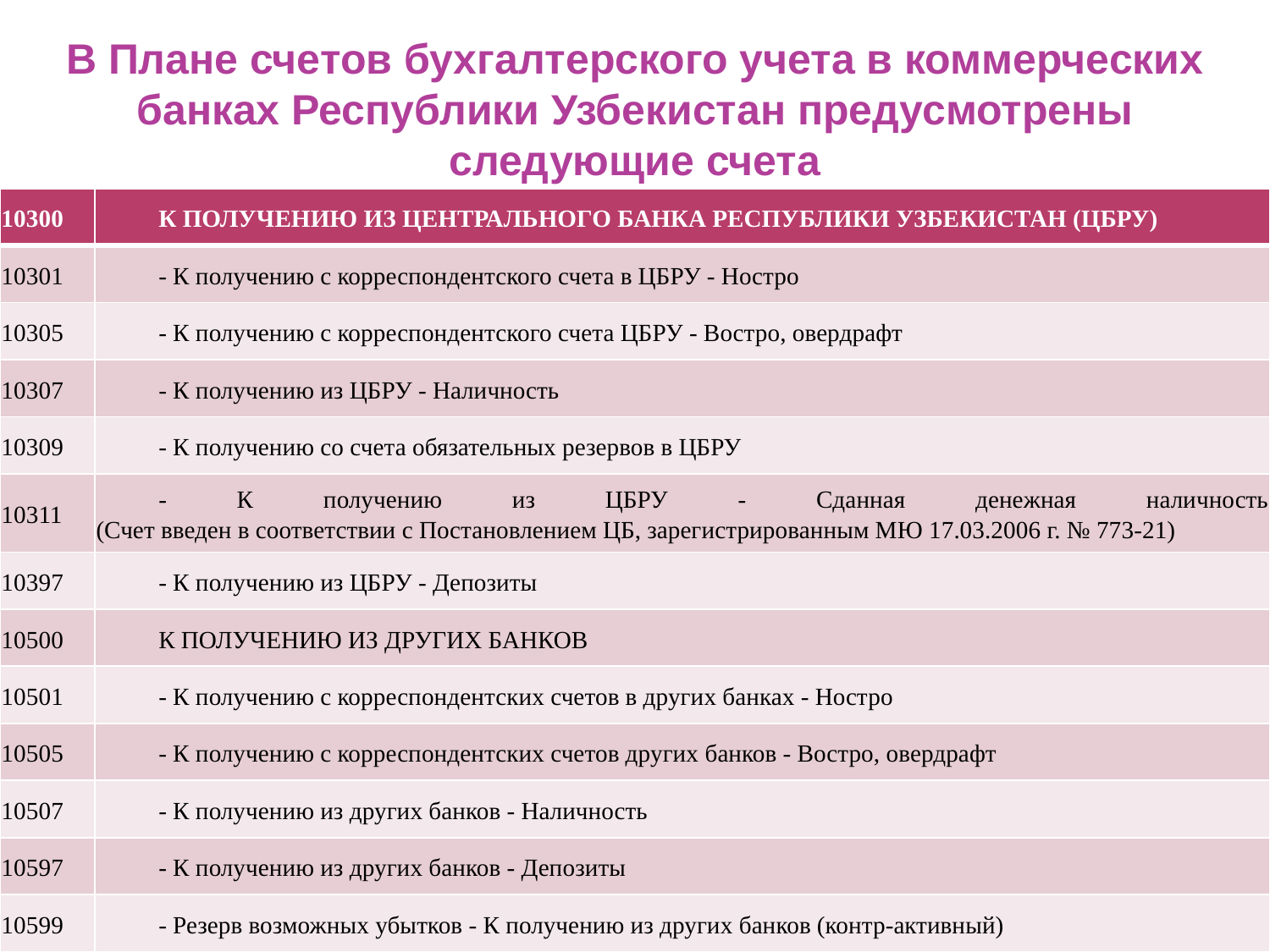

# В Плане счетов бухгалтерского учета в коммерческих банках Республики Узбекистан предусмотрены следующие счета
| 10300 | К ПОЛУЧЕНИЮ ИЗ ЦЕНТРАЛЬНОГО БАНКА РЕСПУБЛИКИ УЗБЕКИСТАН (ЦБРУ) |
| --- | --- |
| 10301 | - К получению с корреспондентского счета в ЦБРУ - Ностро |
| 10305 | - К получению с корреспондентского счета ЦБРУ - Востро, овердрафт |
| 10307 | - К получению из ЦБРУ - Наличность |
| 10309 | - К получению со счета обязательных резервов в ЦБРУ |
| 10311 | - К получению из ЦБРУ - Сданная денежная наличность (Счет введен в соответствии с Постановлением ЦБ, зарегистрированным МЮ 17.03.2006 г. № 773-21) |
| 10397 | - К получению из ЦБРУ - Депозиты |
| 10500 | К ПОЛУЧЕНИЮ ИЗ ДРУГИХ БАНКОВ |
| 10501 | - К получению с корреспондентских счетов в других банках - Ностро |
| 10505 | - К получению с корреспондентских счетов других банков - Востро, овердрафт |
| 10507 | - К получению из других банков - Наличность |
| 10597 | - К получению из других банков - Депозиты |
| 10599 | - Резерв возможных убытков - К получению из других банков (контр-активный) |